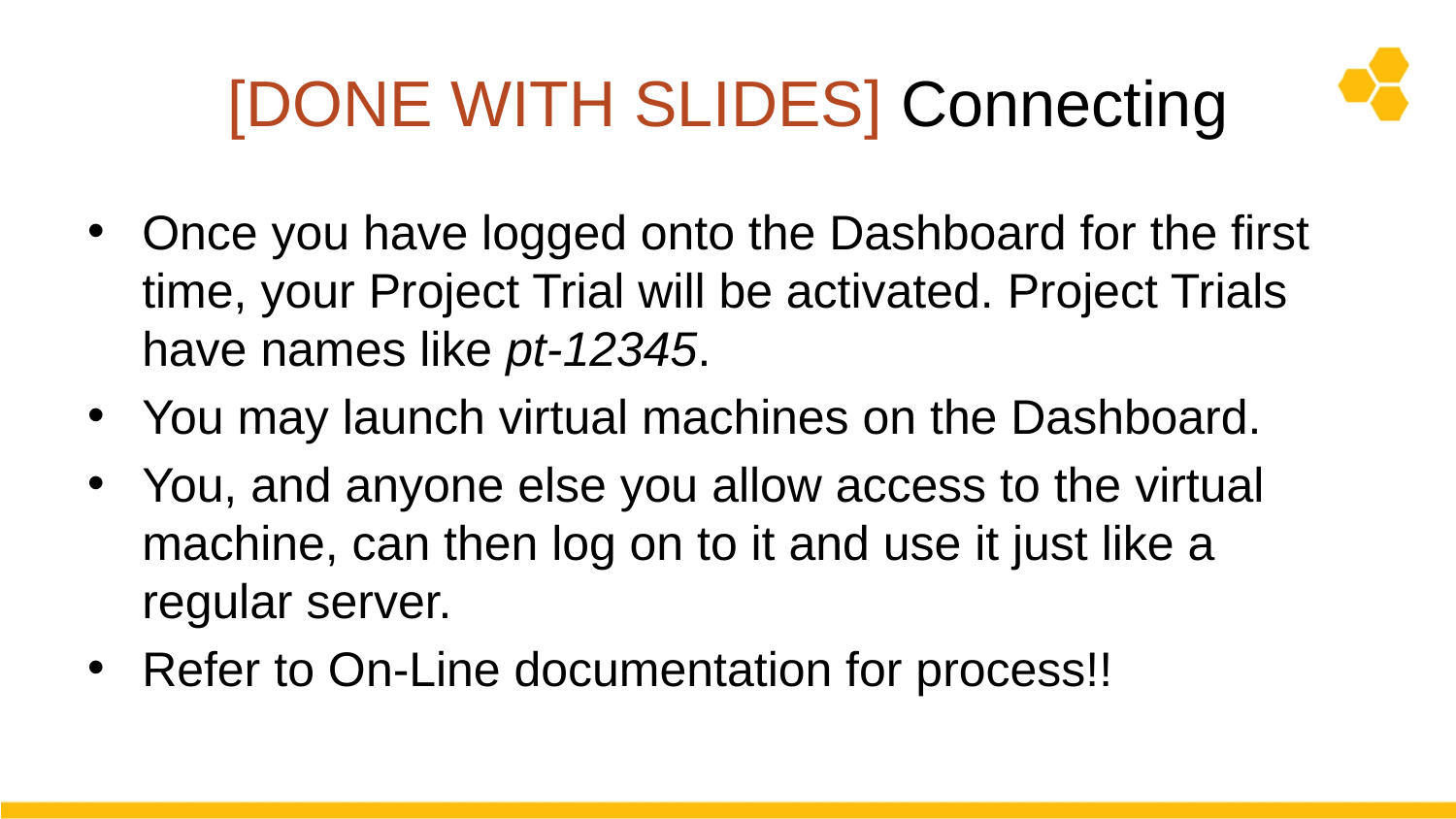

# [DONE WITH SLIDES] Connecting
Once you have logged onto the Dashboard for the first time, your Project Trial will be activated. Project Trials have names like pt-12345.
You may launch virtual machines on the Dashboard.
You, and anyone else you allow access to the virtual machine, can then log on to it and use it just like a regular server.
Refer to On-Line documentation for process!!